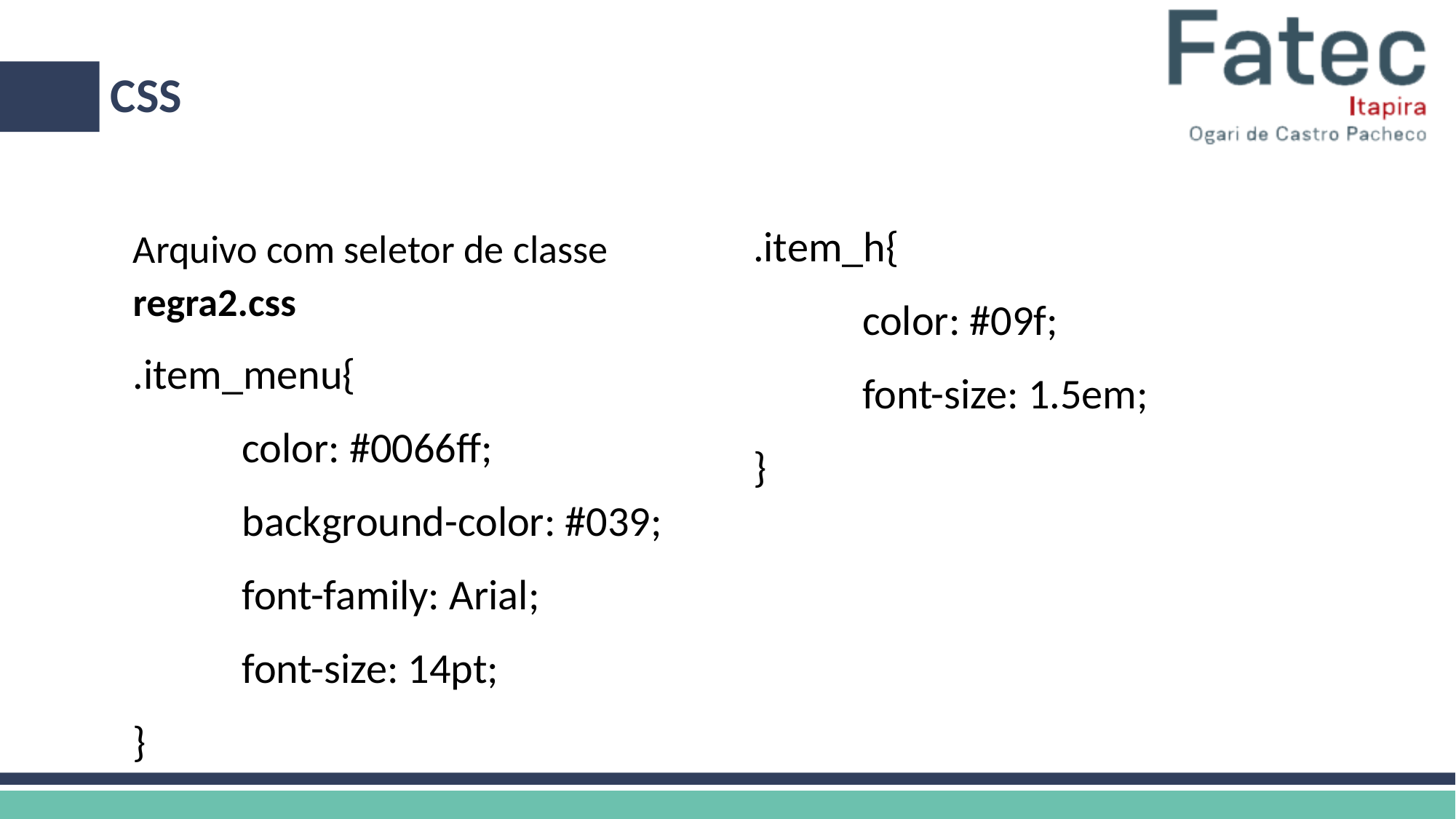

# CSS
.item_h{
	color: #09f;
	font-size: 1.5em;
}

Arquivo com seletor de classe regra2.css
.item_menu{
	color: #0066ff;
	background-color: #039;
	font-family: Arial;
	font-size: 14pt;
}